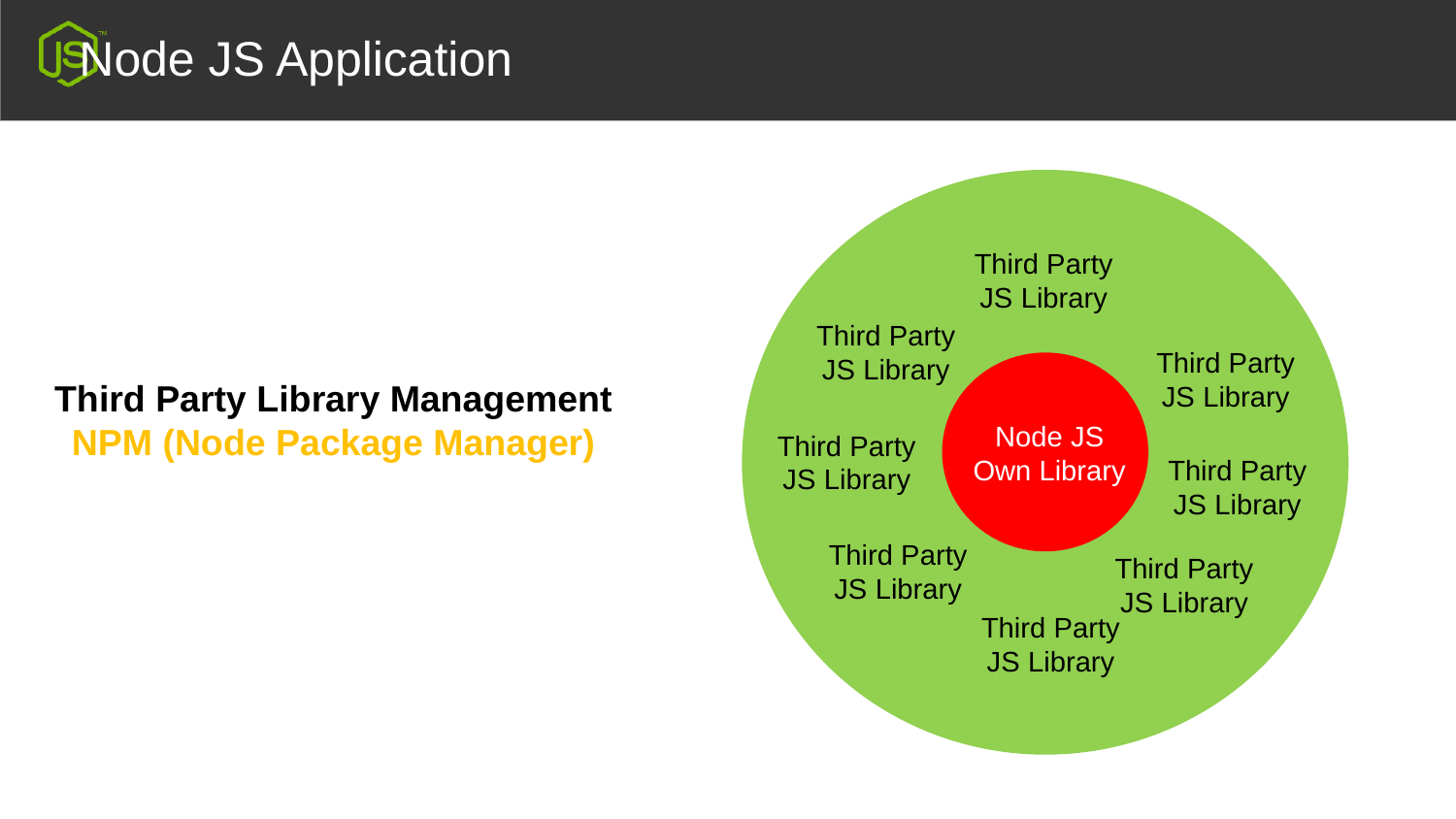

Node JS Application

Third Party
JS Library
Third Party
JS Library
Third Party
JS Library

Node JS
Own Library
Third Party
JS Library
Third Party
JS Library
Third Party
JS Library
Third Party
JS Library
Third Party
JS Library
Third Party Library Management
NPM (Node Package Manager)